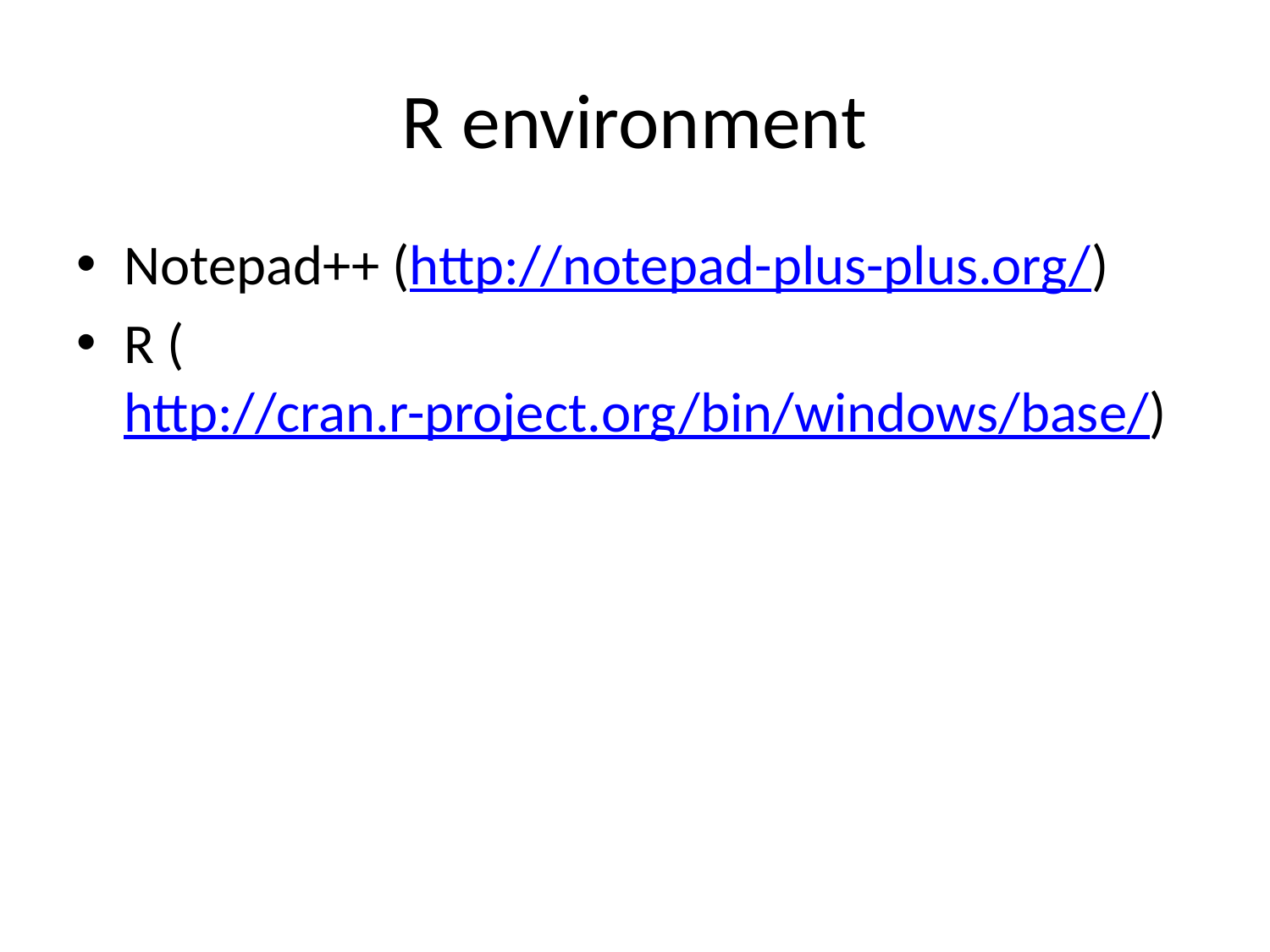

# R environment
Notepad++ (http://notepad-plus-plus.org/)
R (http://cran.r-project.org/bin/windows/base/)